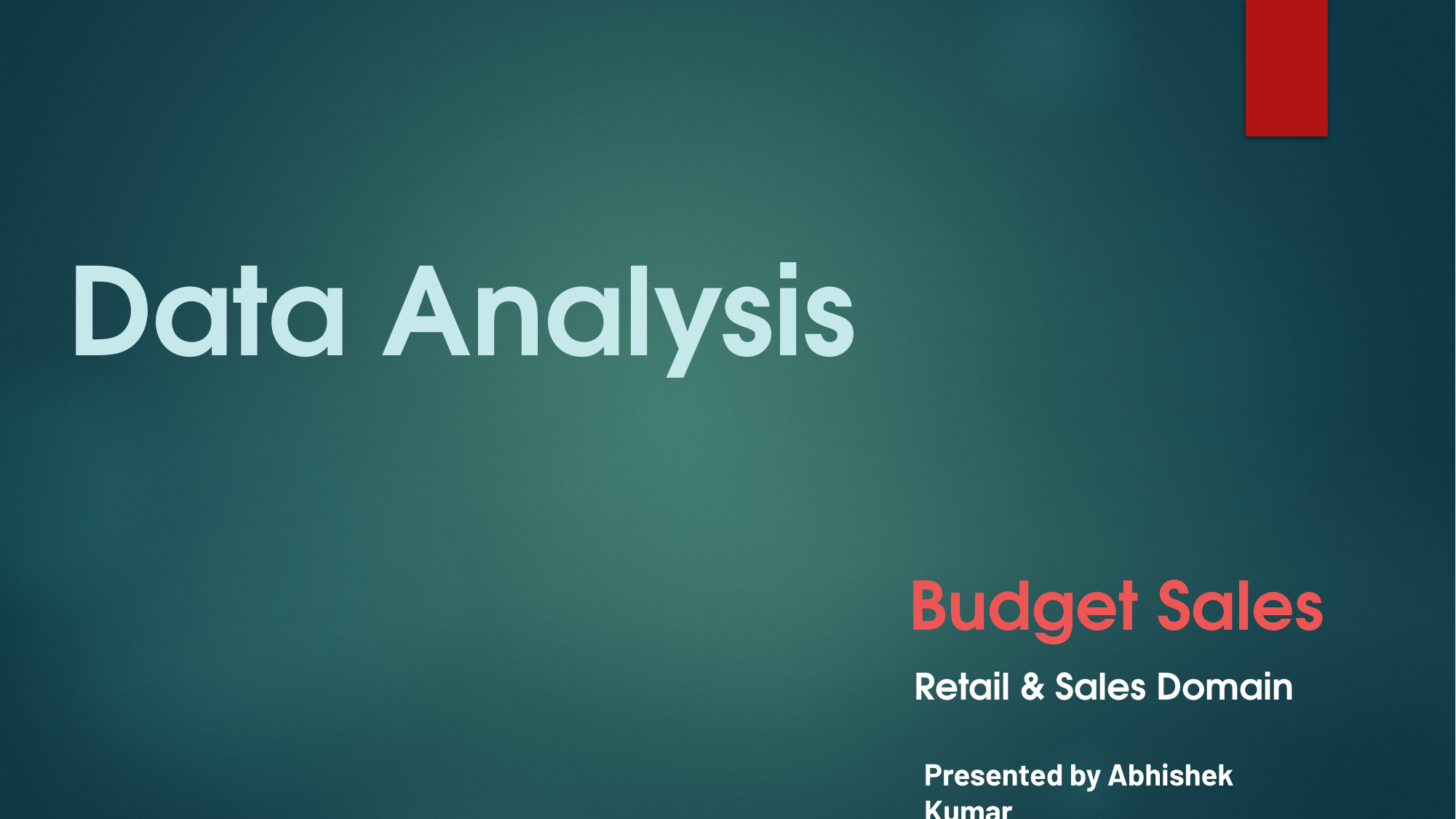

# Data Analysis
Budget Sales
Retail & Sales Domain
Presented by Abhishek Kumar